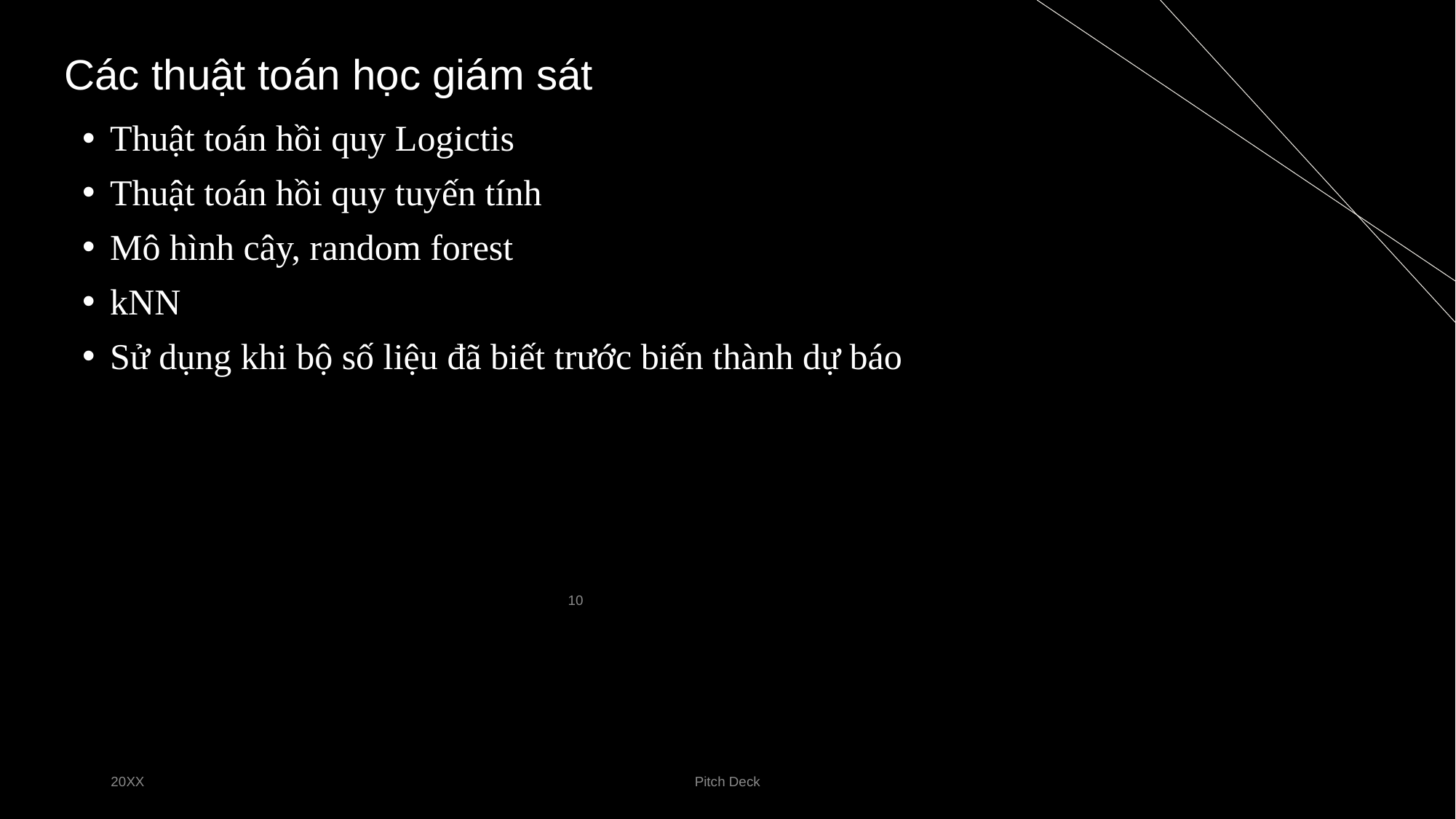

Các thuật toán học giám sát
Thuật toán hồi quy Logictis
Thuật toán hồi quy tuyến tính
Mô hình cây, random forest
kNN
Sử dụng khi bộ số liệu đã biết trước biến thành dự báo
10
20XX
Pitch Deck